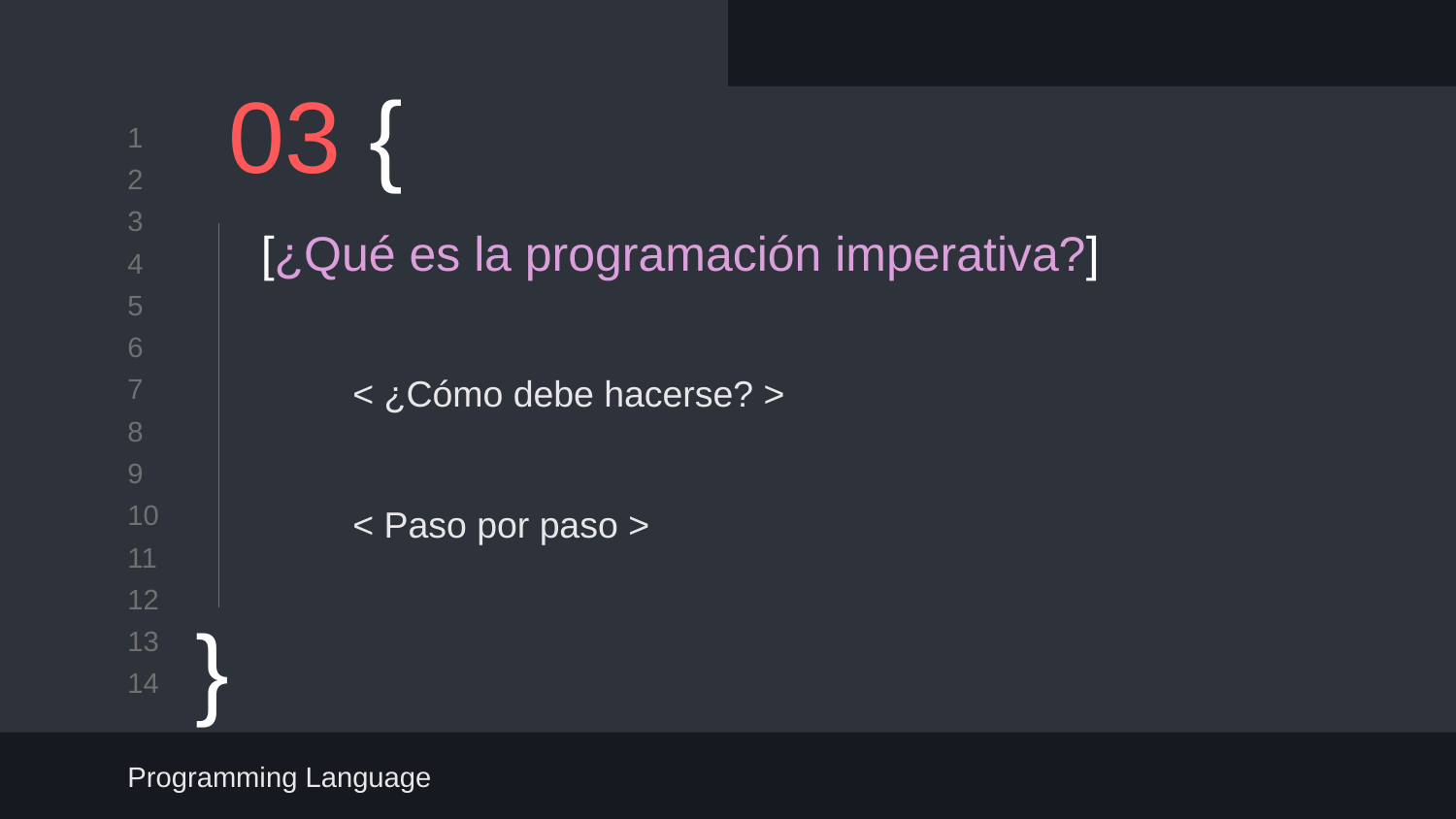

# 03 {
[¿Qué es la programación imperativa?]
< ¿Cómo debe hacerse? >

< Paso por paso >
}
Programming Language